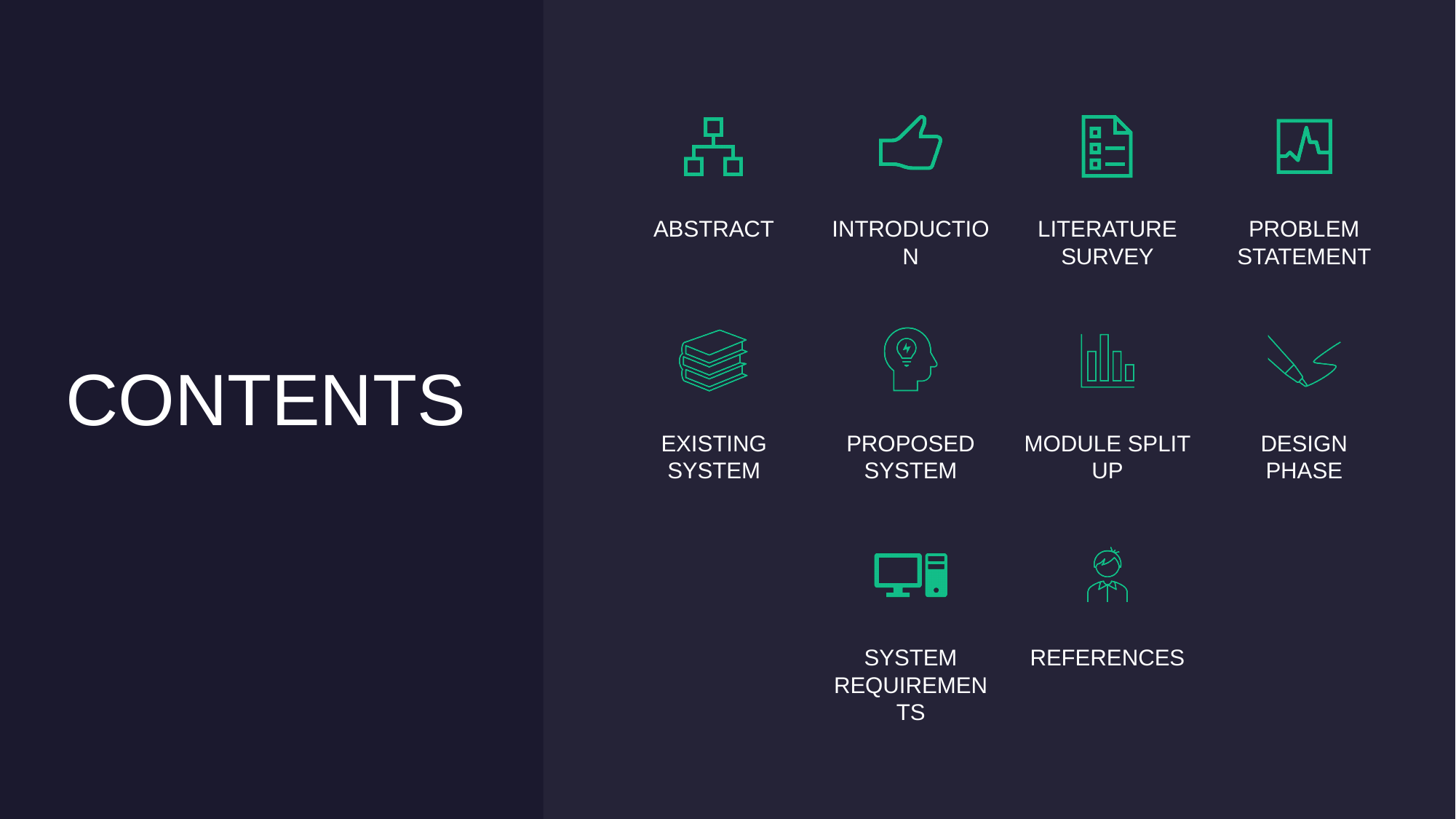

CONTENTS
ABSTRACT
INTRODUCTION
LITERATURE SURVEY
PROBLEM STATEMENT
EXISTING SYSTEM
PROPOSED SYSTEM
MODULE SPLIT UP
DESIGN PHASE
SYSTEM REQUIREMENTS
REFERENCES